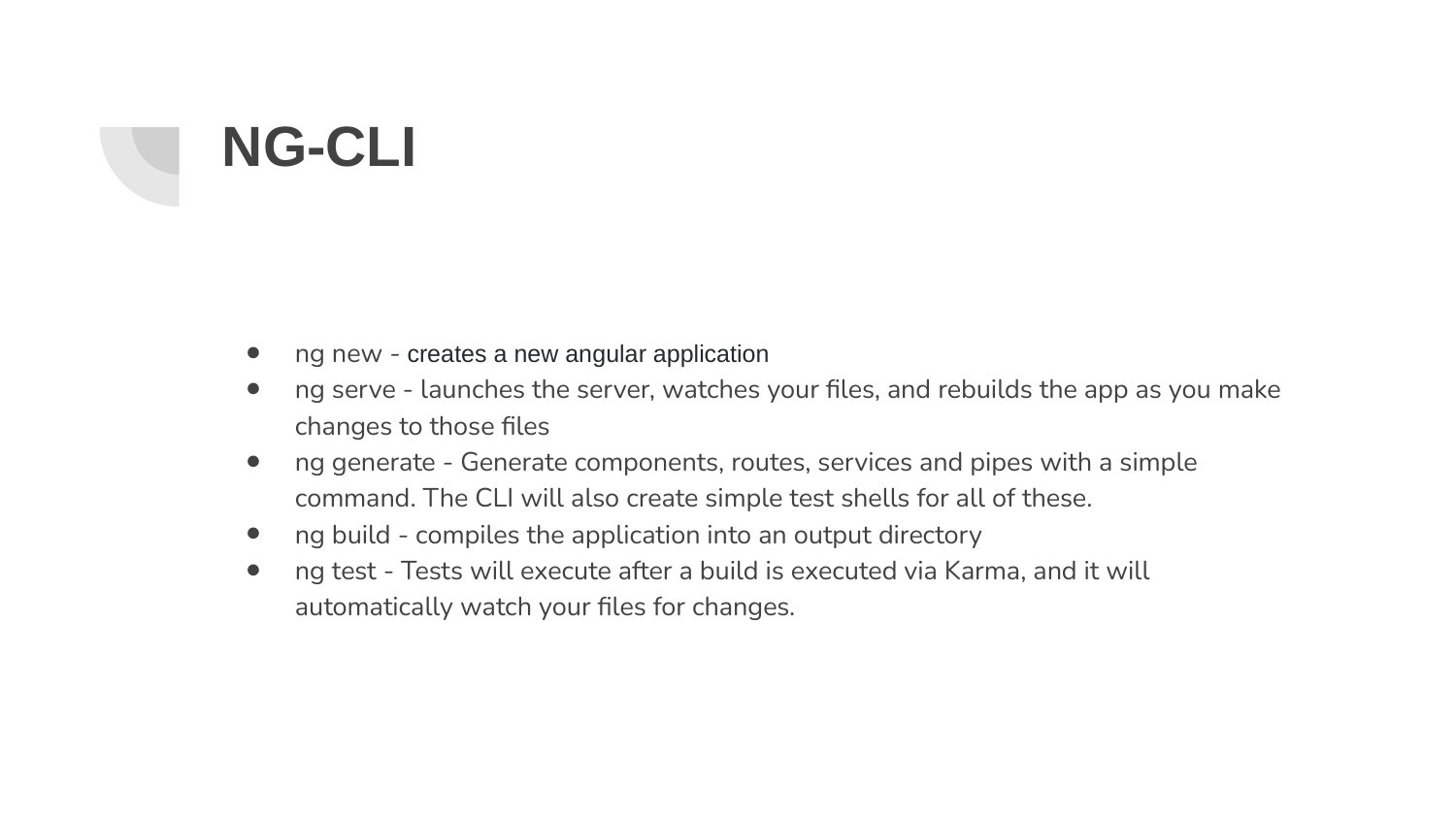

# NG-CLI
ng new - creates a new angular application
ng serve - launches the server, watches your files, and rebuilds the app as you make changes to those files
ng generate - Generate components, routes, services and pipes with a simple command. The CLI will also create simple test shells for all of these.
ng build - compiles the application into an output directory
ng test - Tests will execute after a build is executed via Karma, and it will automatically watch your files for changes.